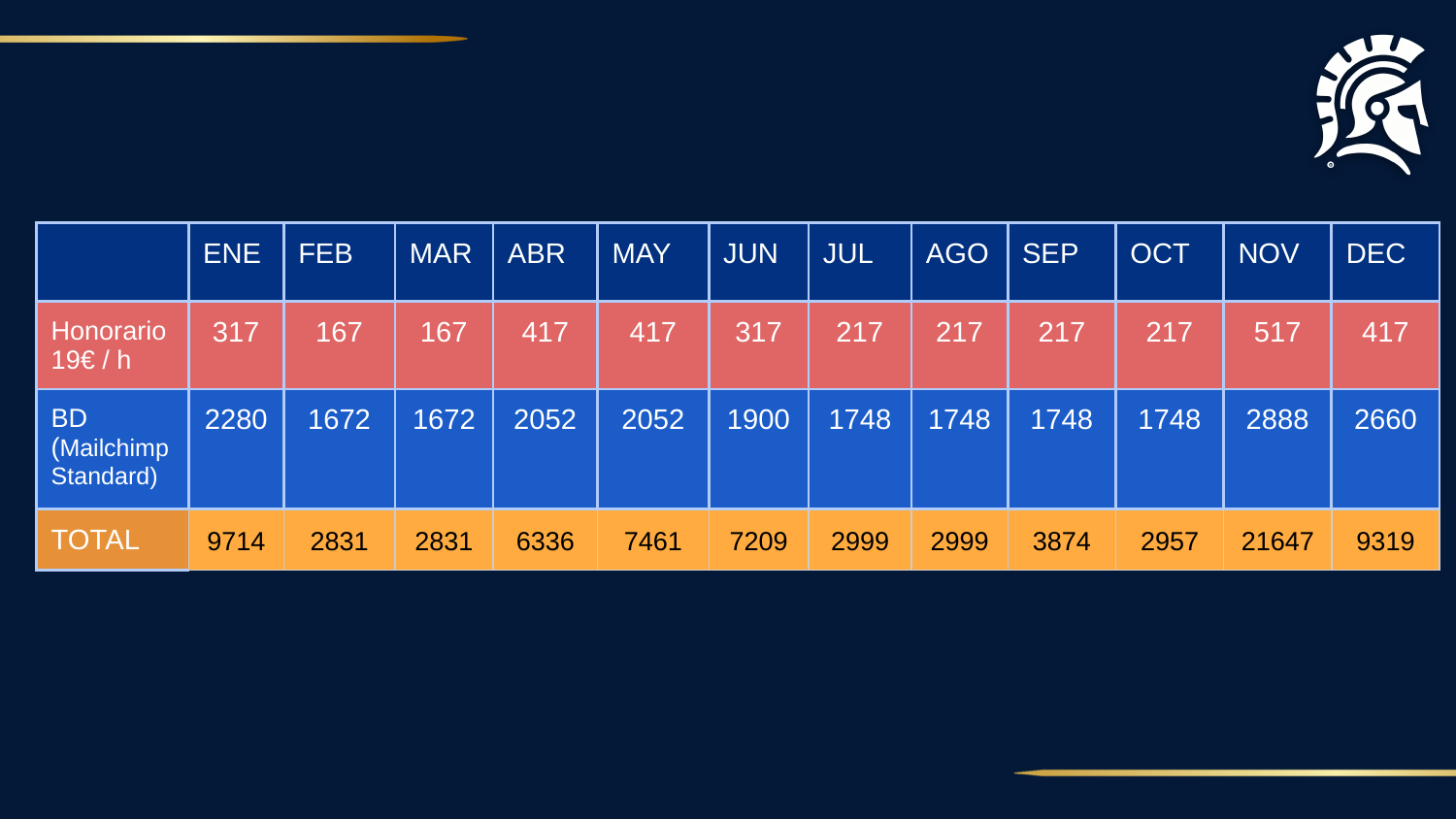

|  | ENE | FEB | MAR | ABR | MAY | JUN | JUL | AGO | SEP | OCT | NOV | DEC |
| --- | --- | --- | --- | --- | --- | --- | --- | --- | --- | --- | --- | --- |
| Honorario 19€ / h | 317 | 167 | 167 | 417 | 417 | 317 | 217 | 217 | 217 | 217 | 517 | 417 |
| BD (Mailchimp Standard) | 2280 | 1672 | 1672 | 2052 | 2052 | 1900 | 1748 | 1748 | 1748 | 1748 | 2888 | 2660 |
| TOTAL | 9714 | 2831 | 2831 | 6336 | 7461 | 7209 | 2999 | 2999 | 3874 | 2957 | 21647 | 9319 |